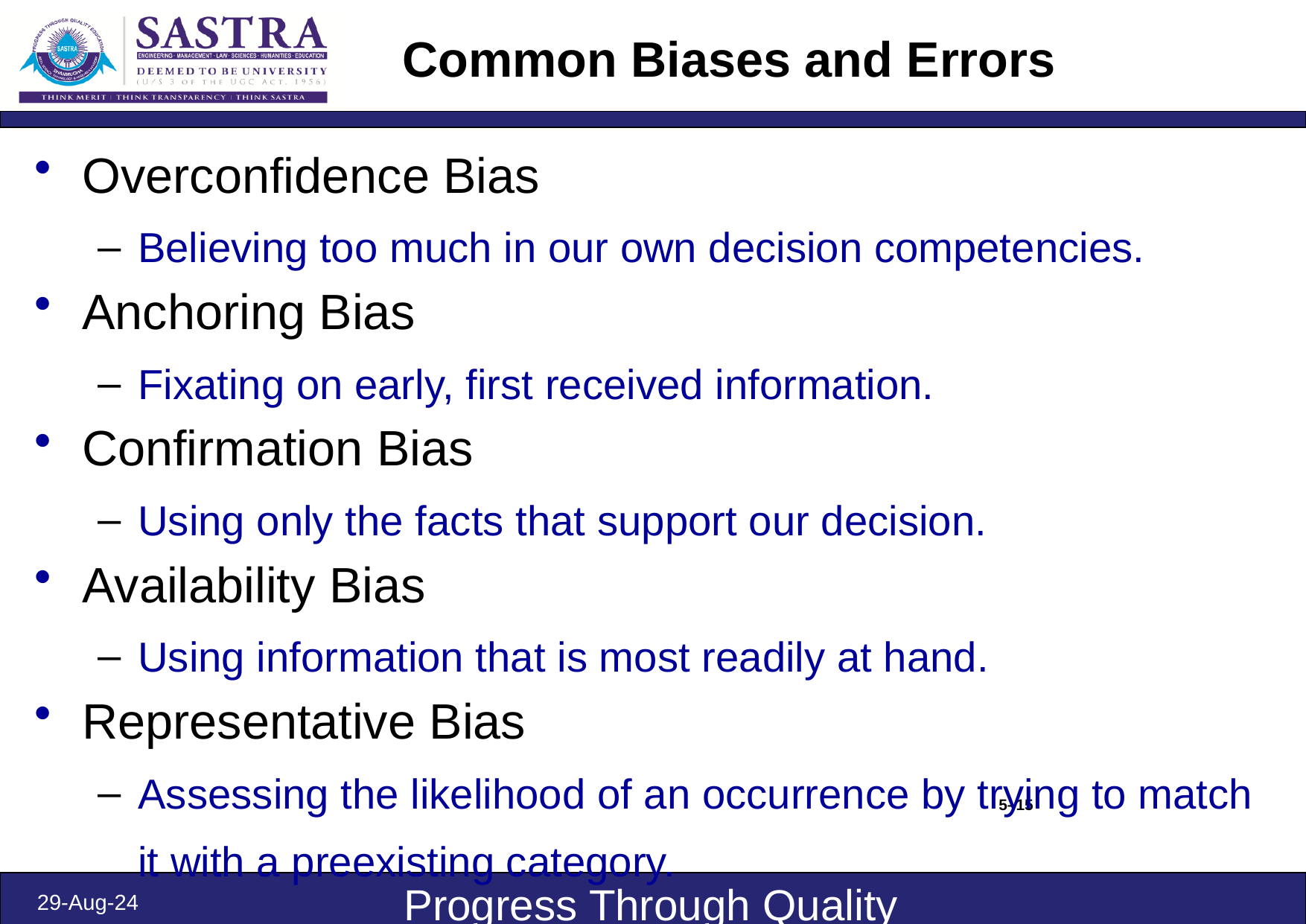

# Common Biases and Errors
Overconfidence Bias
Believing too much in our own decision competencies.
Anchoring Bias
Fixating on early, first received information.
Confirmation Bias
Using only the facts that support our decision.
Availability Bias
Using information that is most readily at hand.
Representative Bias
Assessing the likelihood of an occurrence by trying to match it with a preexisting category.

5–15
29-Aug-24